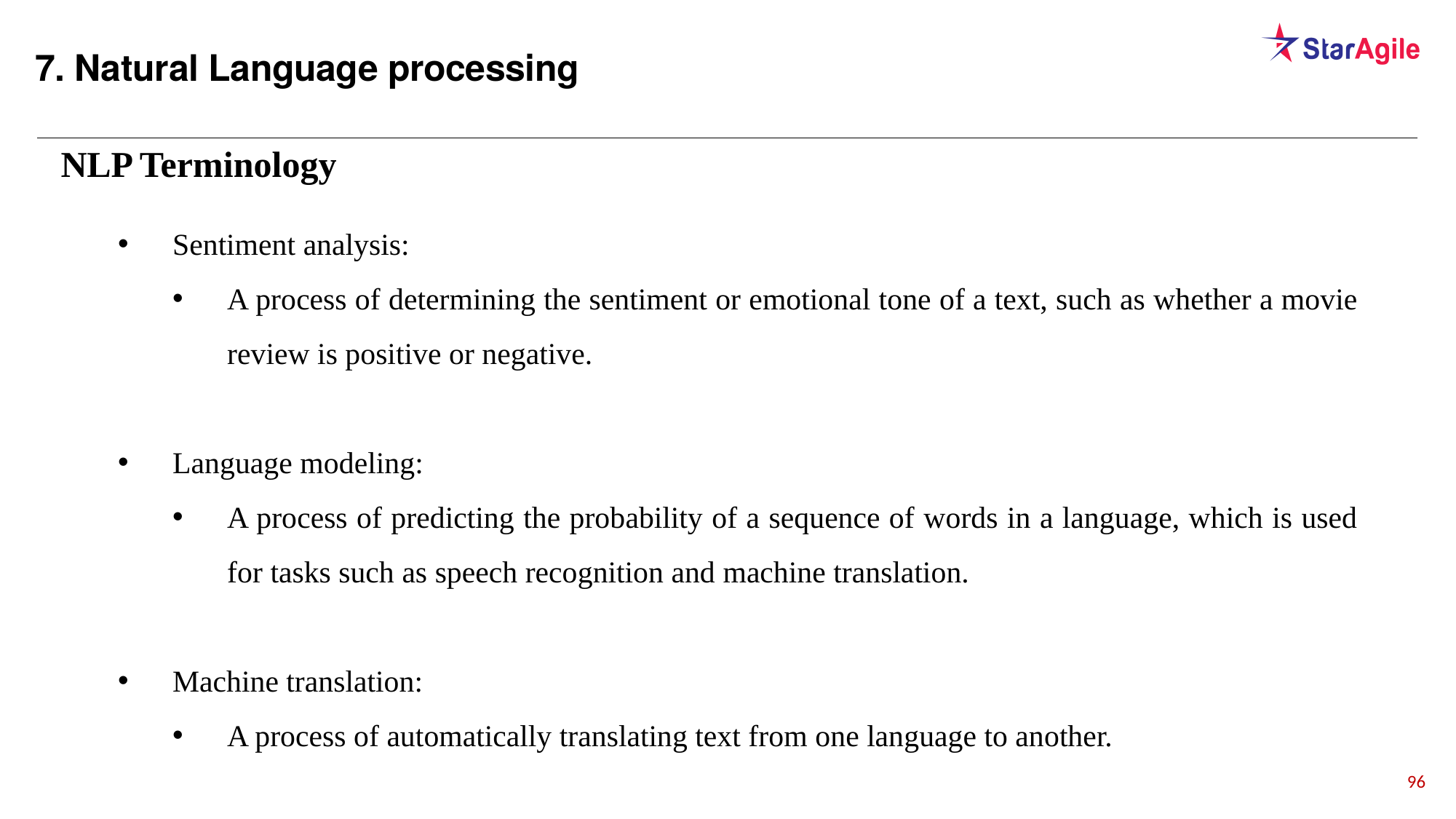

7. Natural Language processing
NLP Terminology
Sentiment analysis:
A process of determining the sentiment or emotional tone of a text, such as whether a movie review is positive or negative.

Language modeling:
A process of predicting the probability of a sequence of words in a language, which is used for tasks such as speech recognition and machine translation.

Machine translation:
A process of automatically translating text from one language to another.